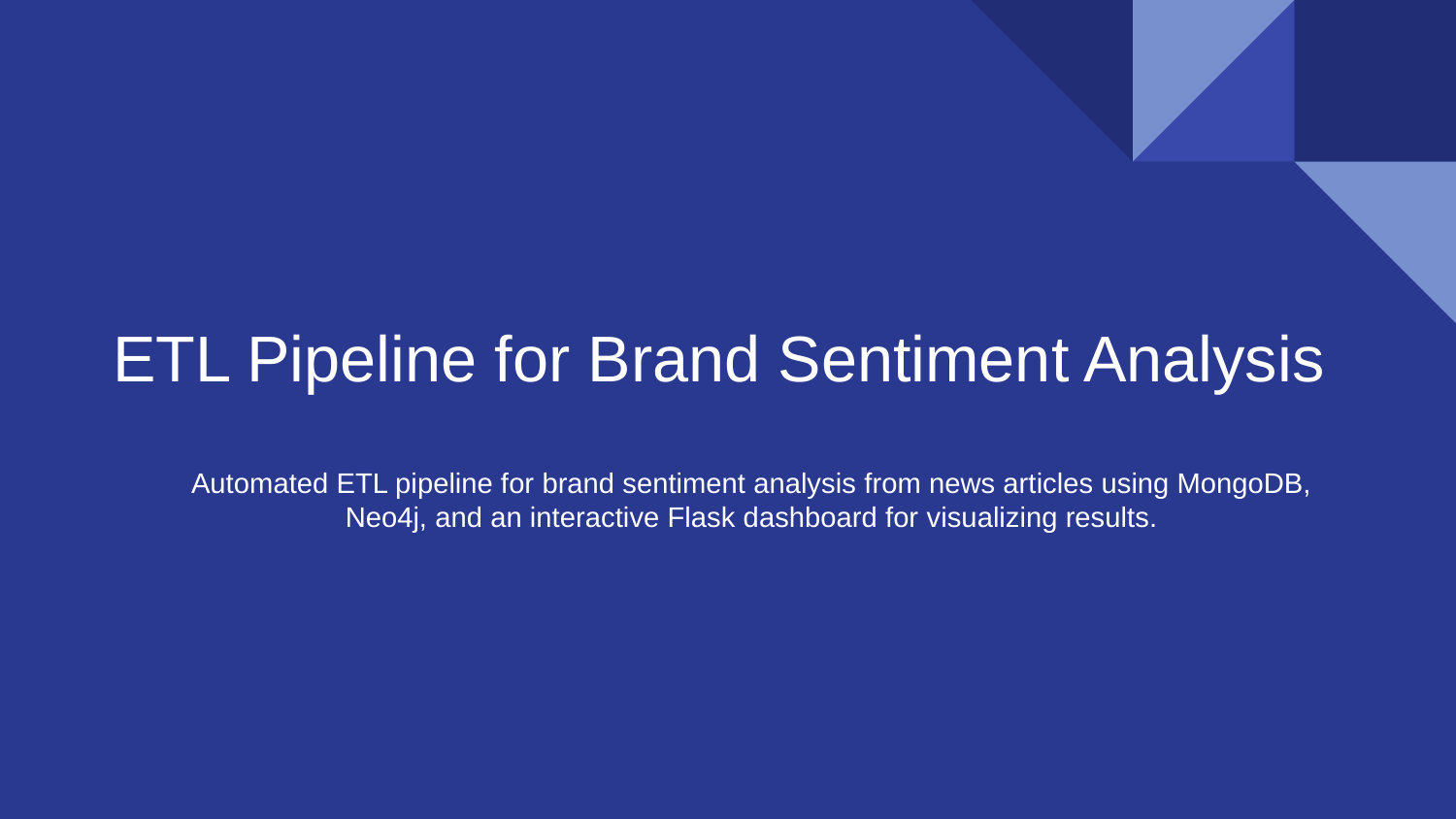

# ETL Pipeline for Brand Sentiment Analysis
Automated ETL pipeline for brand sentiment analysis from news articles using MongoDB, Neo4j, and an interactive Flask dashboard for visualizing results.